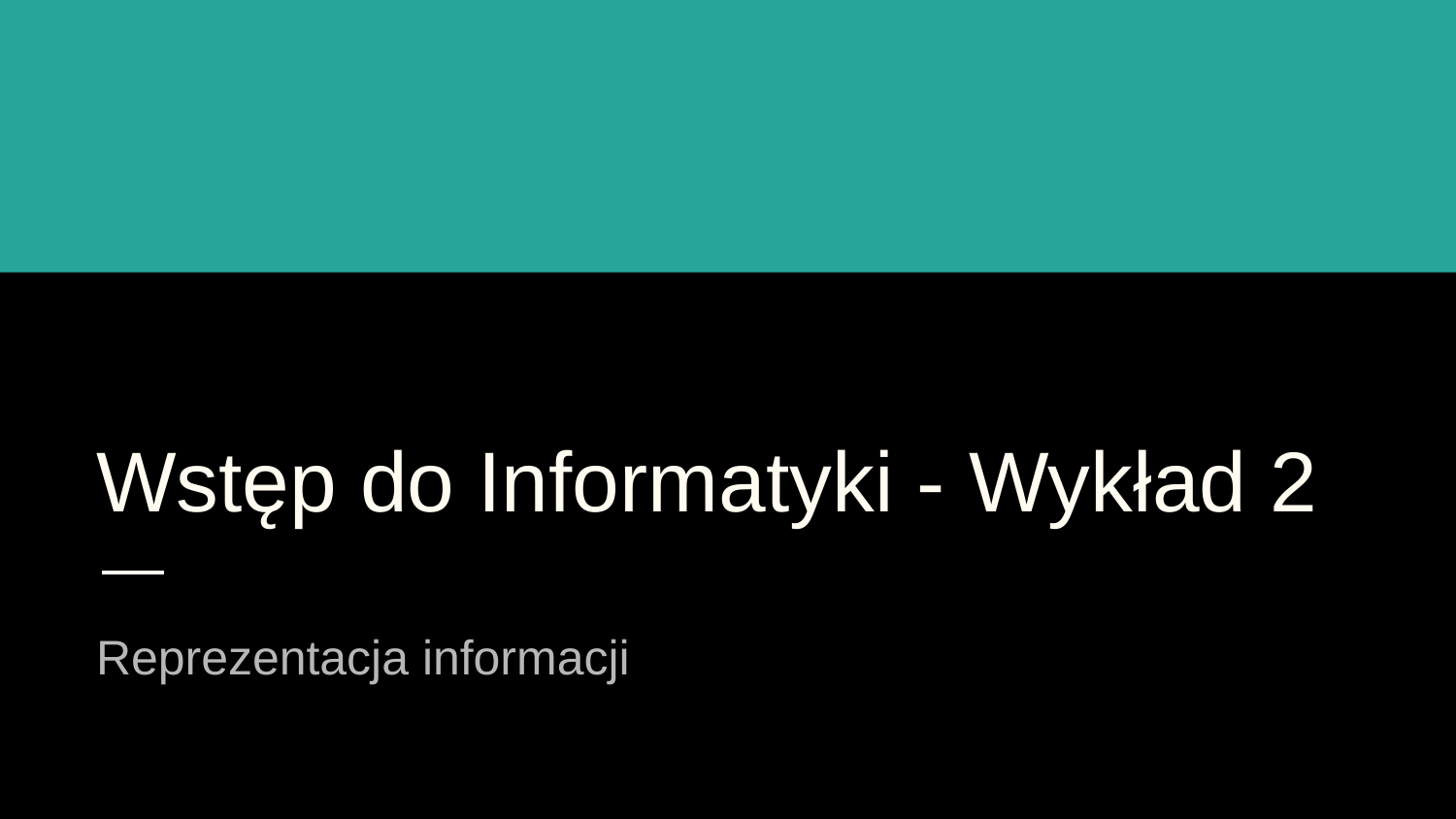

# Wstęp do Informatyki - Wykład 2
Reprezentacja informacji